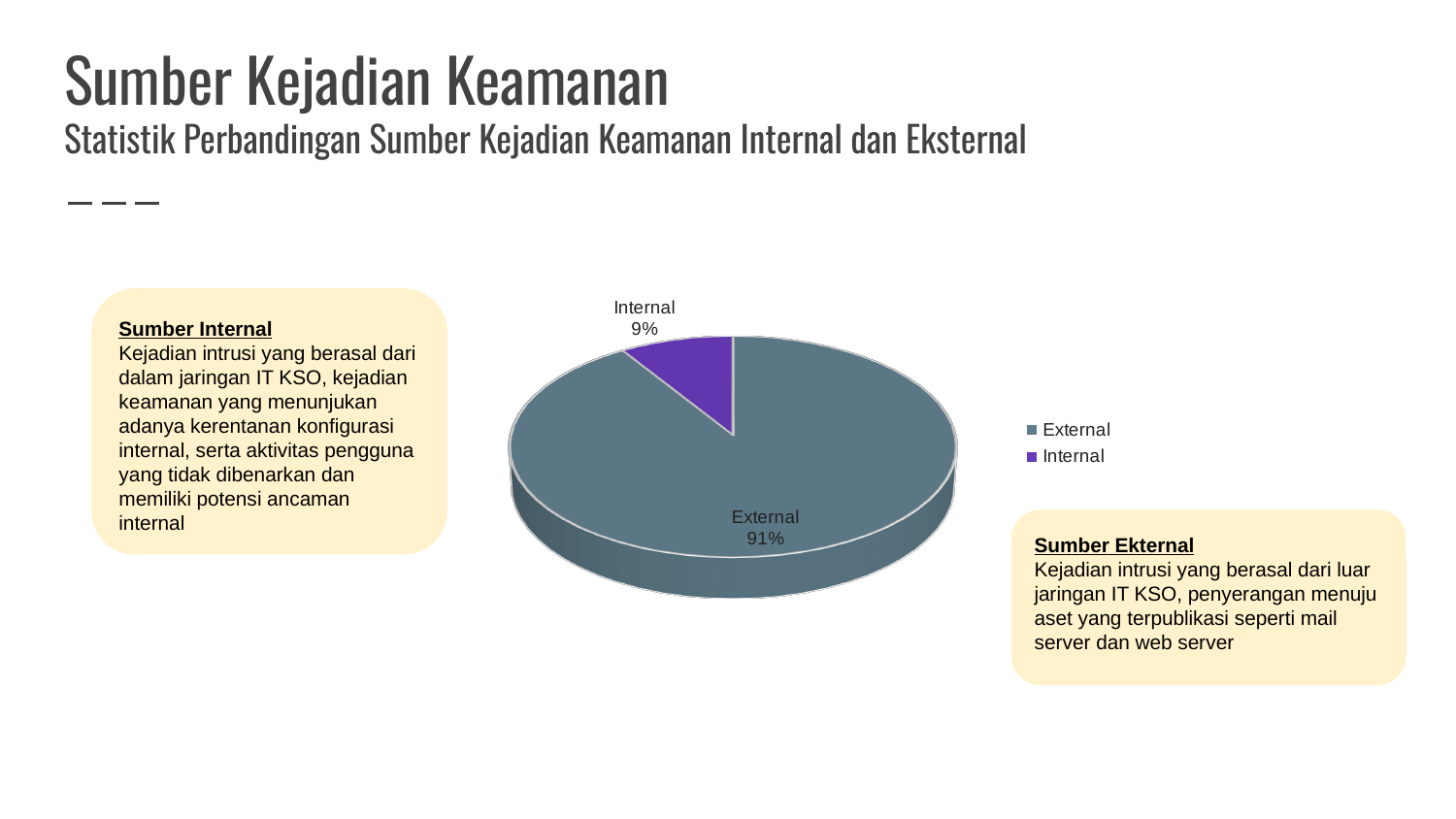

# Sumber Kejadian Keamanan
Statistik Perbandingan Sumber Kejadian Keamanan Internal dan Eksternal

[unsupported chart]

Sumber Internal
Kejadian intrusi yang berasal dari dalam jaringan IT KSO, kejadian keamanan yang menunjukan adanya kerentanan konfigurasi internal, serta aktivitas pengguna yang tidak dibenarkan dan memiliki potensi ancaman internal
Sumber Ekternal
Kejadian intrusi yang berasal dari luar jaringan IT KSO, penyerangan menuju aset yang terpublikasi seperti mail server dan web server